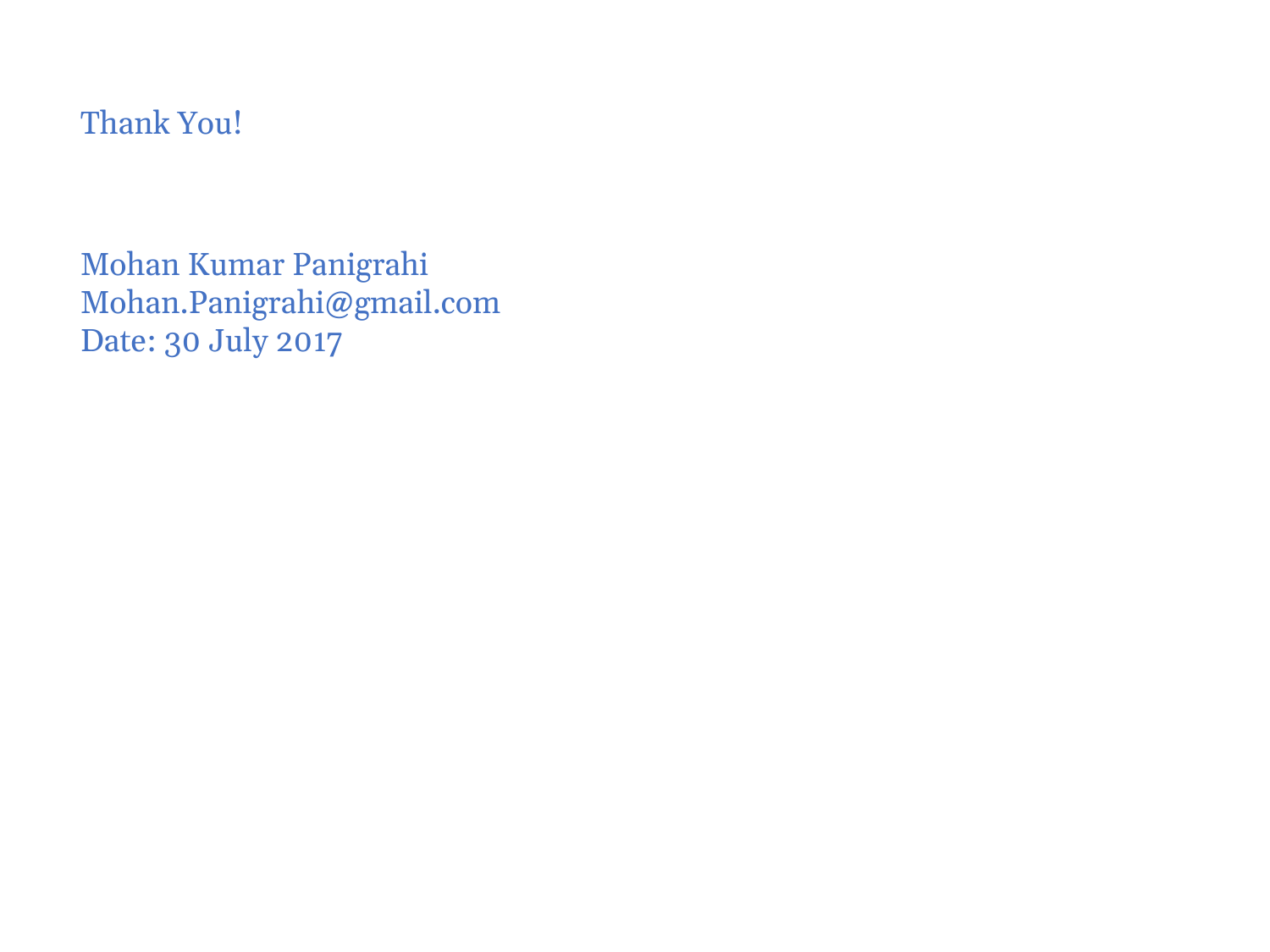

# Thank You!
Mohan Kumar Panigrahi
Mohan.Panigrahi@gmail.com
Date: 30 July 2017